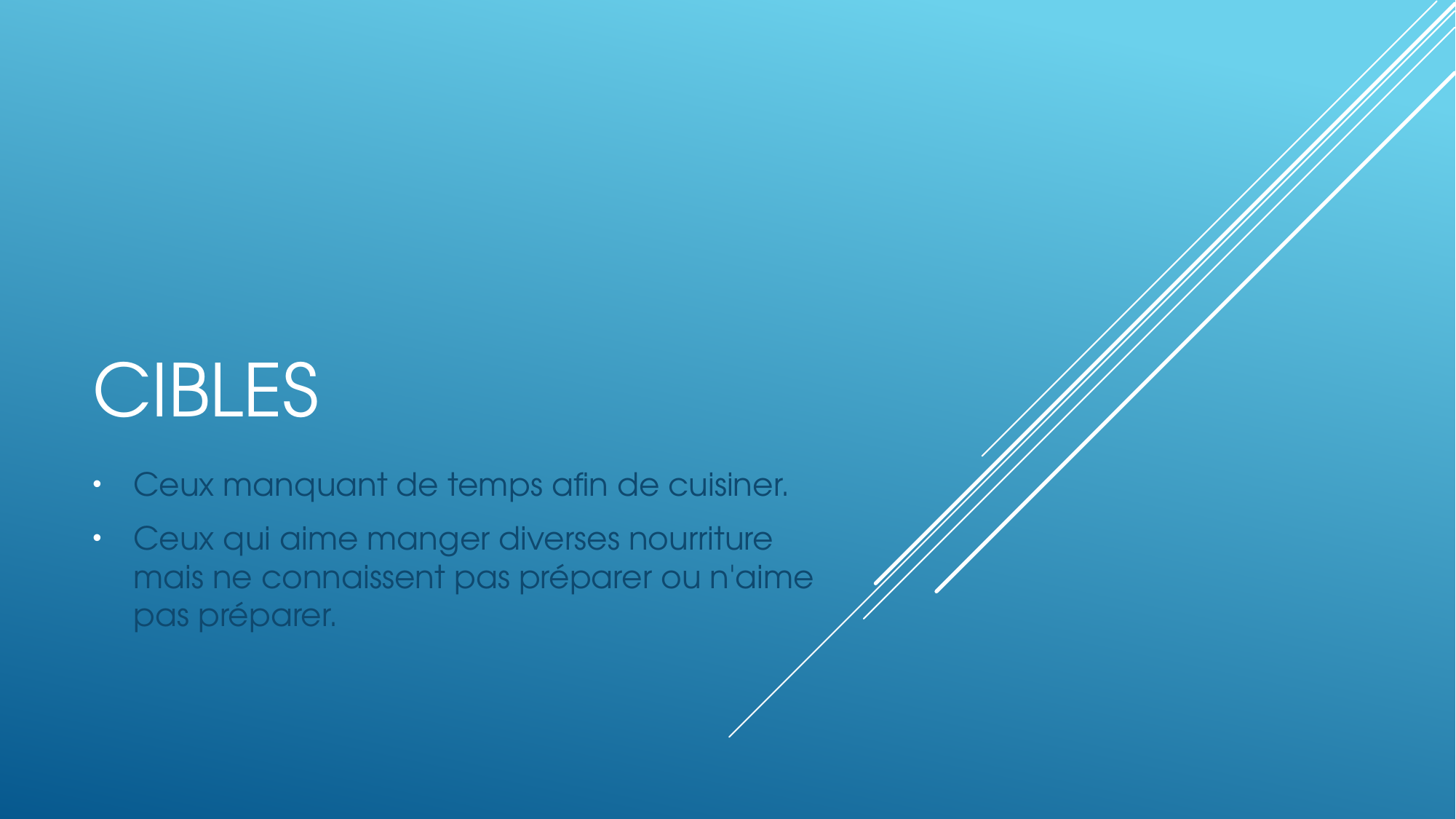

# Cibles
Ceux manquant de temps afin de cuisiner.
Ceux qui aime manger diverses nourriture mais ne connaissent pas préparer ou n'aime pas préparer.